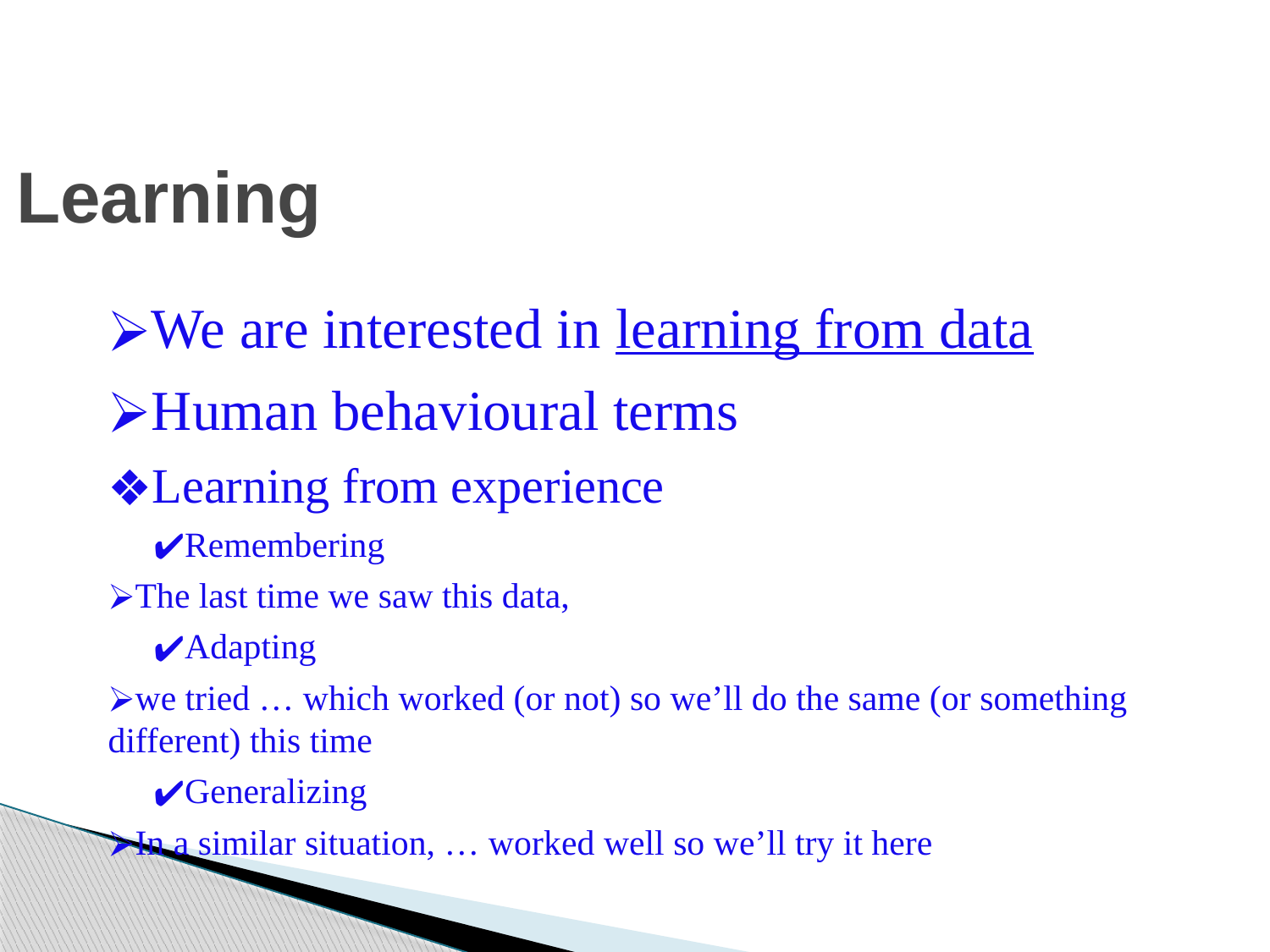

Learning
We are interested in learning from data
Human behavioural terms
Learning from experience
Remembering
The last time we saw this data,
Adapting
we tried … which worked (or not) so we’ll do the same (or something different) this time
Generalizing
In a similar situation, … worked well so we’ll try it here